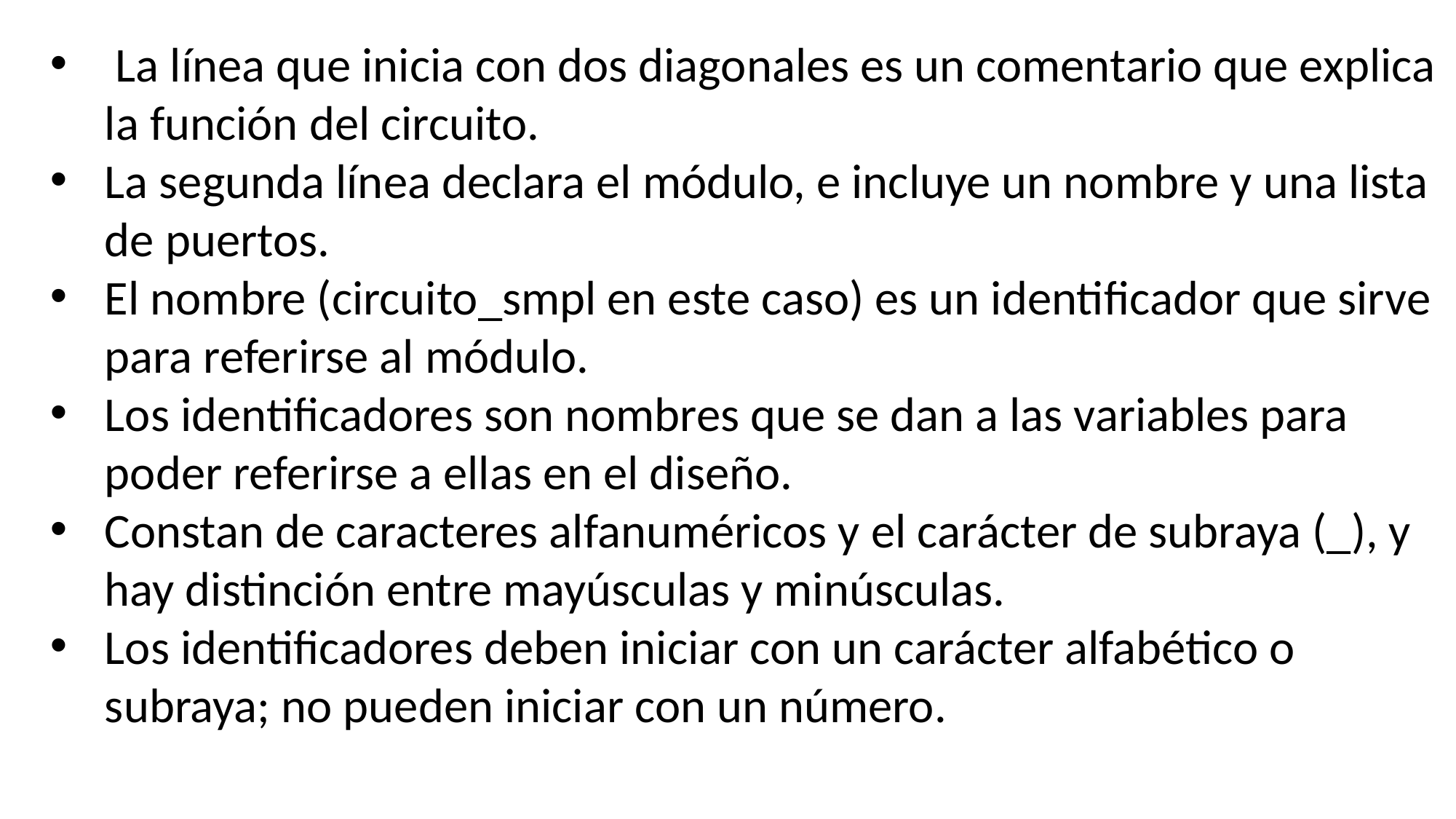

La línea que inicia con dos diagonales es un comentario que explica la función del circuito.
La segunda línea declara el módulo, e incluye un nombre y una lista de puertos.
El nombre (circuito_smpl en este caso) es un identificador que sirve para referirse al módulo.
Los identificadores son nombres que se dan a las variables para poder referirse a ellas en el diseño.
Constan de caracteres alfanuméricos y el carácter de subraya (_), y hay distinción entre mayúsculas y minúsculas.
Los identificadores deben iniciar con un carácter alfabético o subraya; no pueden iniciar con un número.